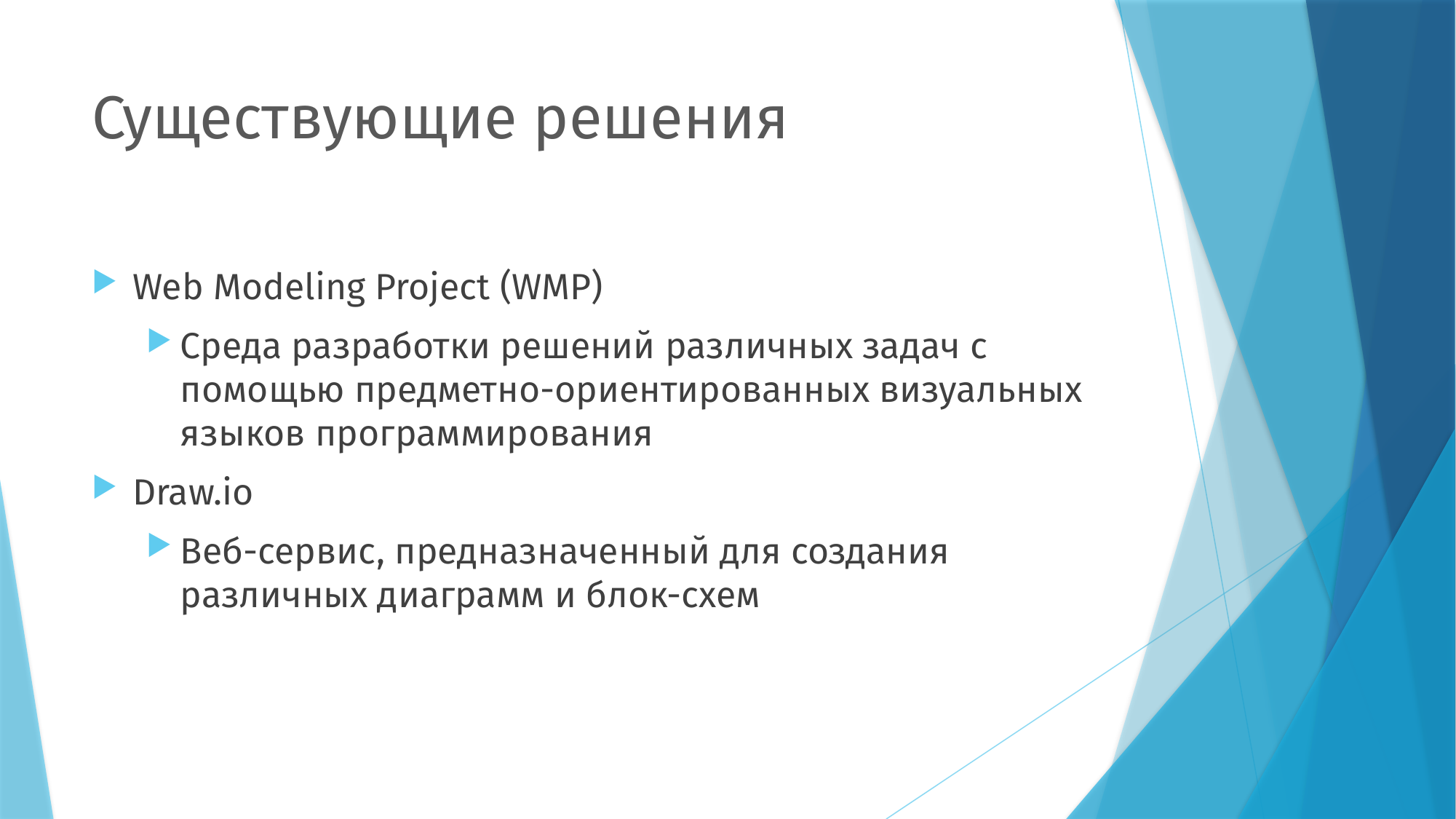

# Существующие решения
Web Modeling Project (WMP)
Среда разработки решений различных задач с помощью предметно-ориентированных визуальных языков программирования
Draw.io
Веб-сервис, предназначенный для создания различных диаграмм и блок-схем